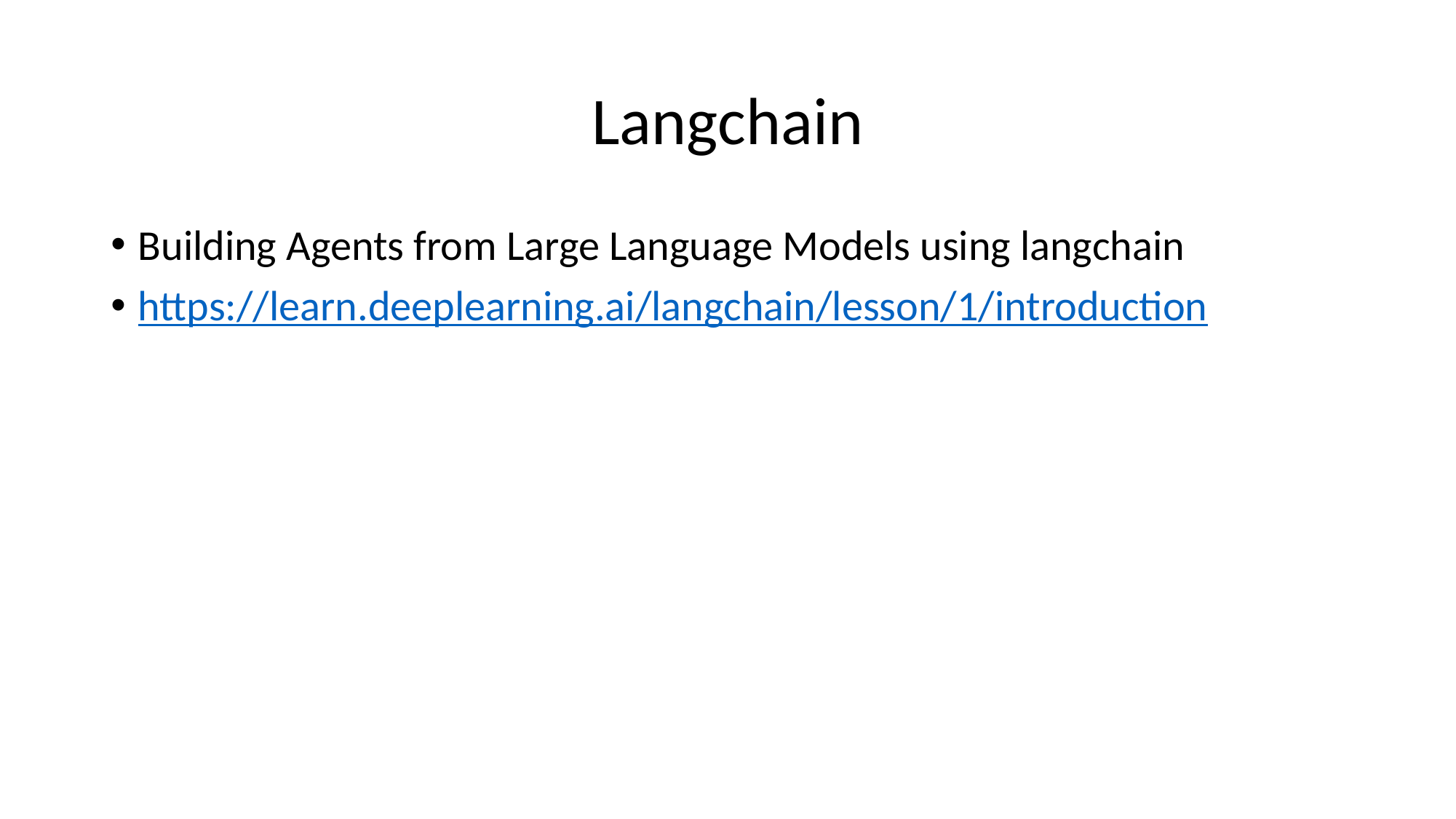

# Langchain
Building Agents from Large Language Models using langchain
https://learn.deeplearning.ai/langchain/lesson/1/introduction